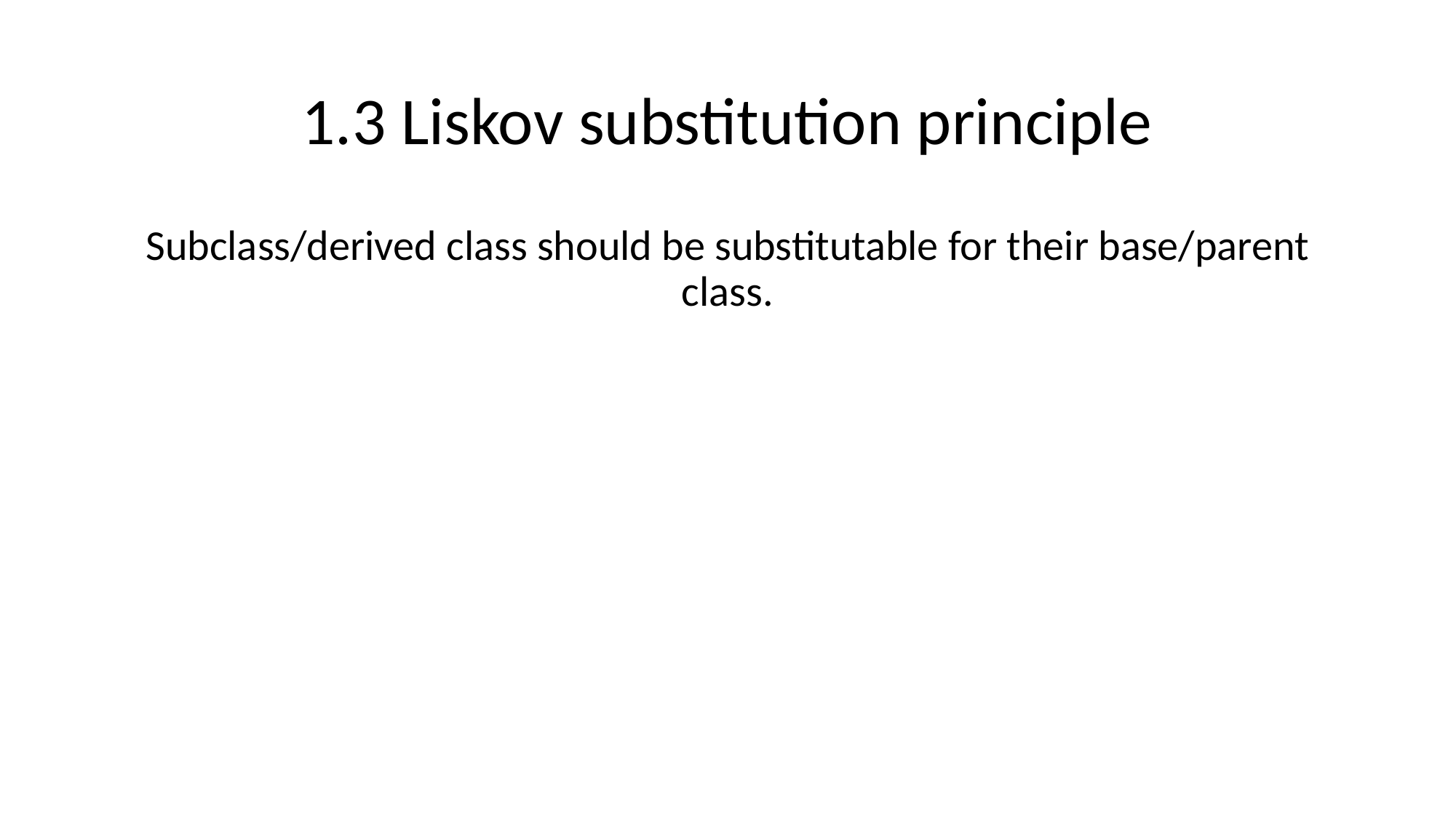

# 1.3 Liskov substitution principle
Subclass/derived class should be substitutable for their base/parent class.